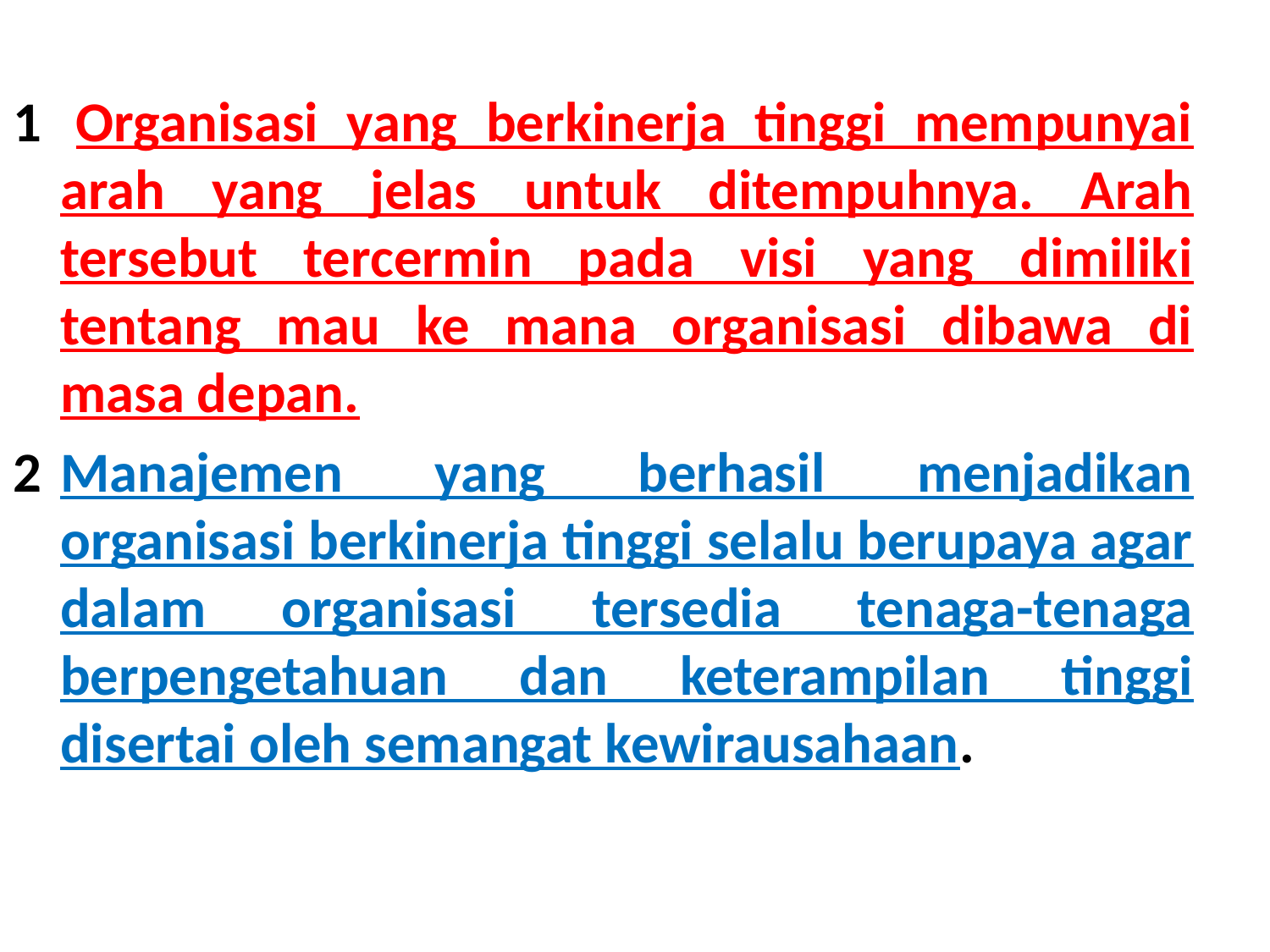

1 	Organisasi yang berkinerja tinggi mempunyai arah yang jelas untuk ditempuhnya. Arah tersebut tercermin pada visi yang dimiliki tentang mau ke mana organisasi dibawa di masa depan.
2	Manajemen yang berhasil menjadikan organisasi berkinerja tinggi selalu berupaya agar dalam organisasi tersedia tenaga-tenaga berpengetahuan dan keterampilan tinggi disertai oleh semangat kewirausahaan.